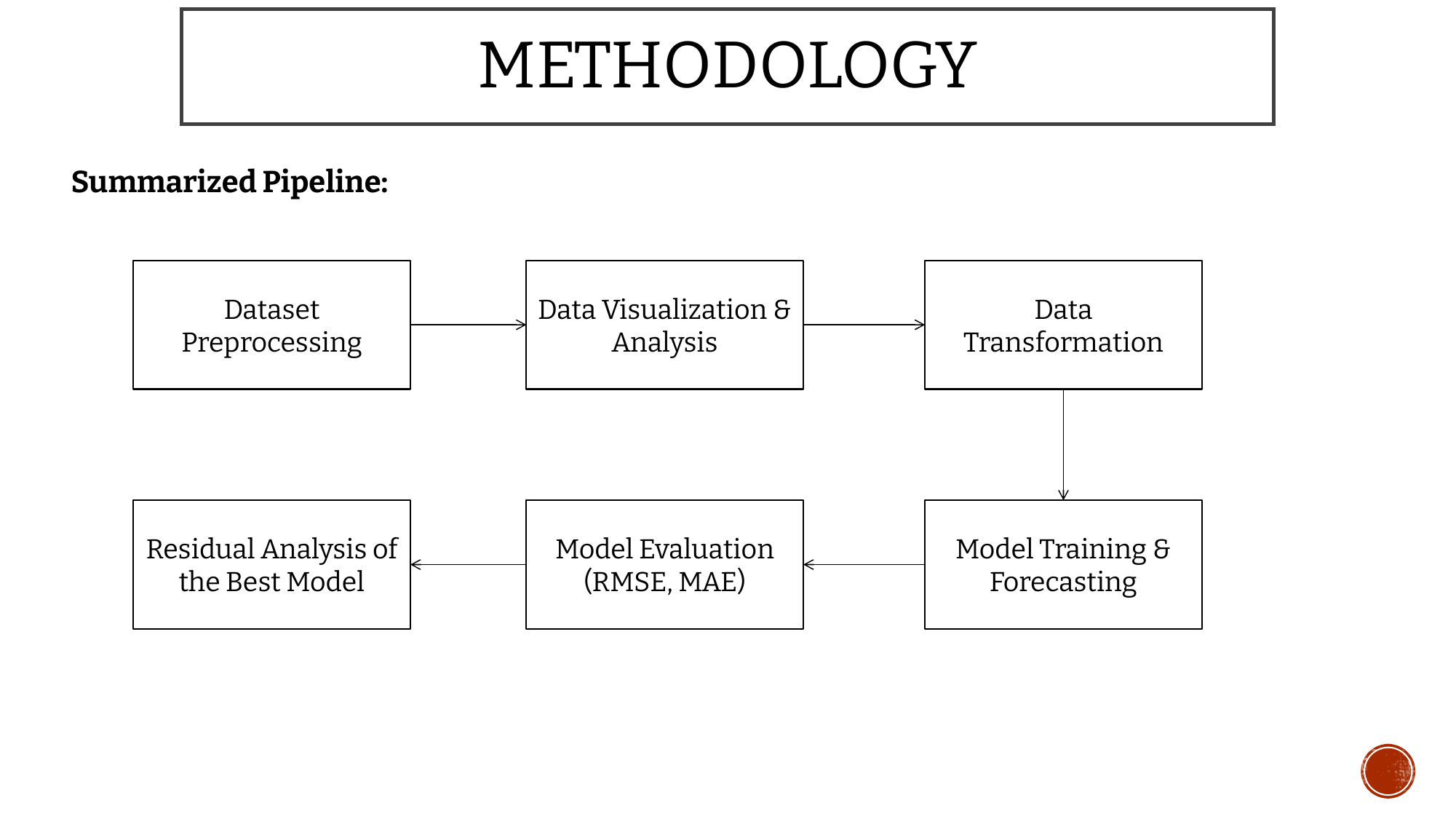

# METHODOLOGY

Summarized Pipeline:

Dataset Preprocessing
Data Visualization & Analysis
Data Transformation
Residual Analysis of the Best Model
Model Evaluation (RMSE, MAE)
Model Training & Forecasting